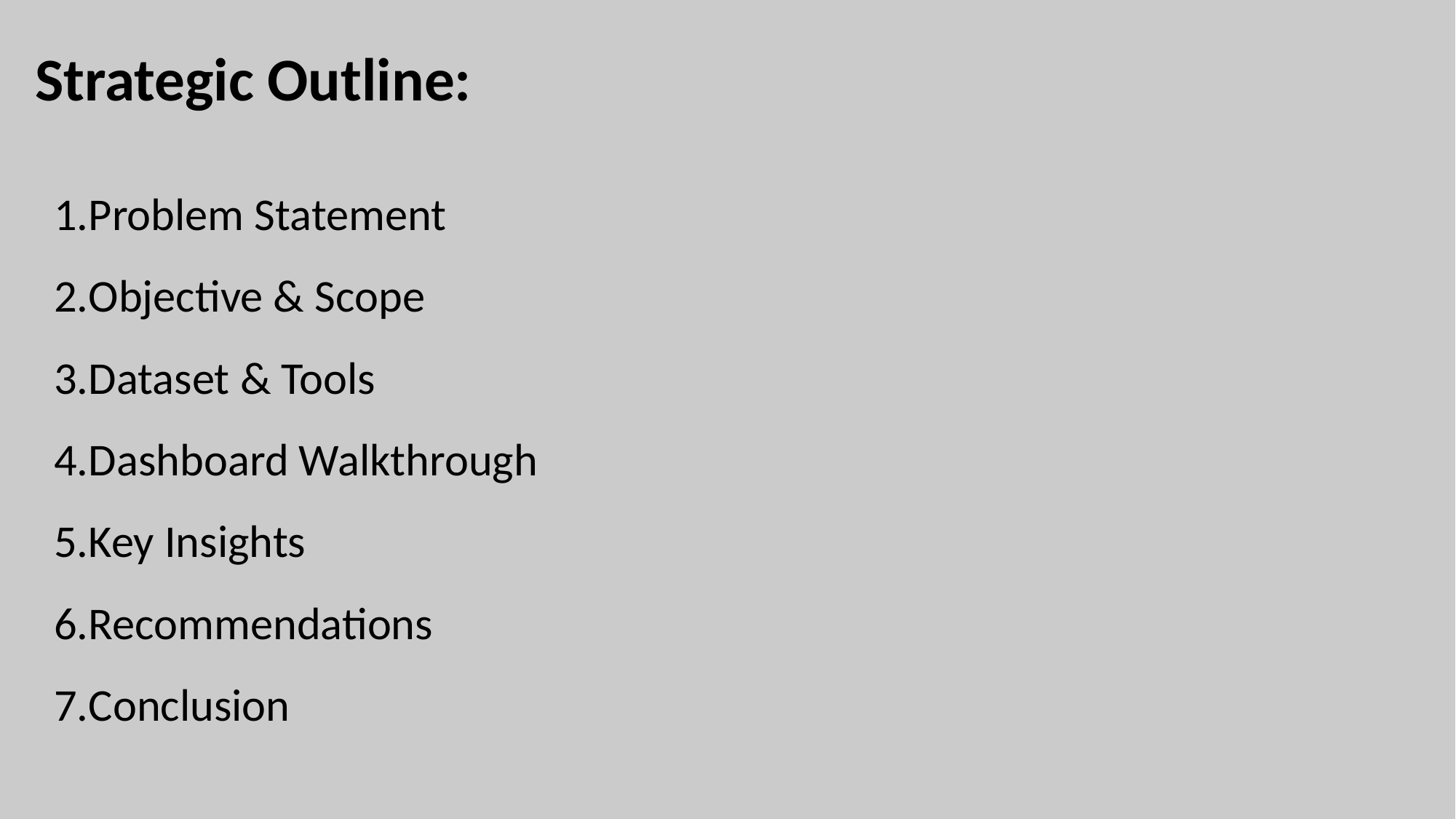

Strategic Outline:
Problem Statement

Objective & Scope

Dataset & Tools

Dashboard Walkthrough

Key Insights

Recommendations

Conclusion